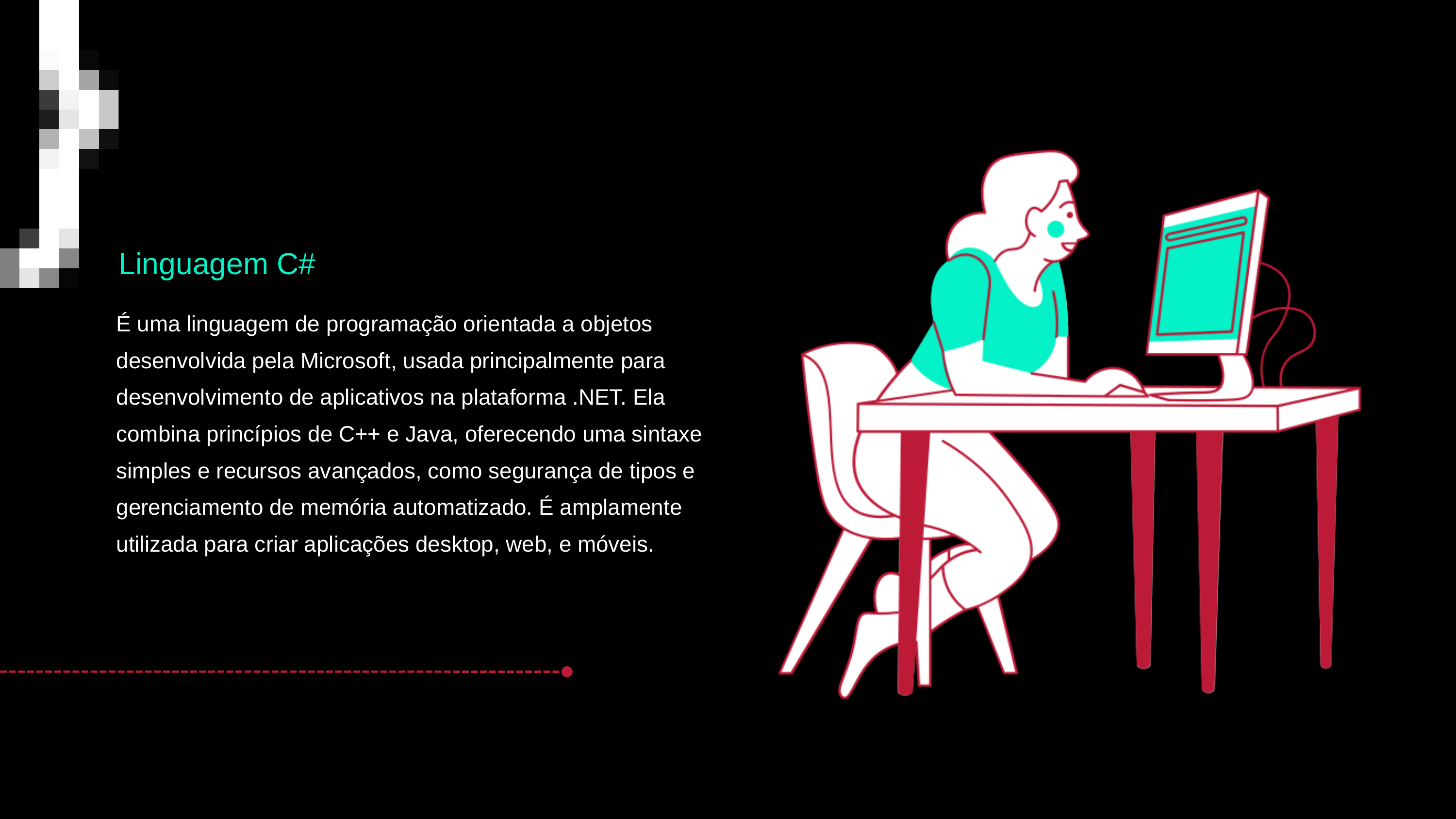

Linguagem C#
É uma linguagem de programação orientada a objetos desenvolvida pela Microsoft, usada principalmente para desenvolvimento de aplicativos na plataforma .NET. Ela combina princípios de C++ e Java, oferecendo uma sintaxe simples e recursos avançados, como segurança de tipos e gerenciamento de memória automatizado. É amplamente utilizada para criar aplicações desktop, web, e móveis.